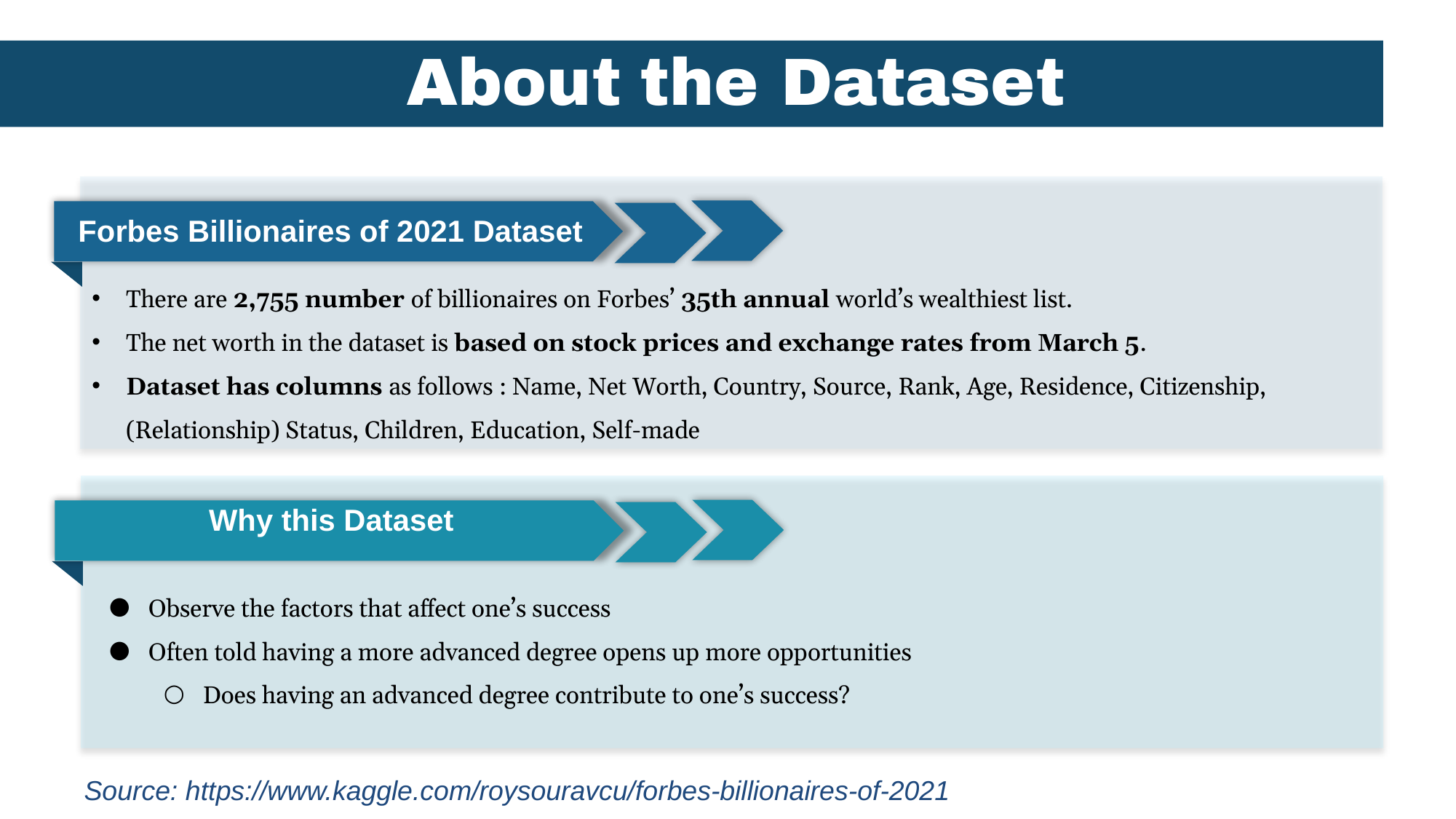

About the Dataset

Forbes Billionaires of 2021 Dataset

There are 2,755 number of billionaires on Forbes’ 35th annual world’s wealthiest list.
The net worth in the dataset is based on stock prices and exchange rates from March 5.
Dataset has columns as follows : Name, Net Worth, Country, Source, Rank, Age, Residence, Citizenship, (Relationship) Status, Children, Education, Self-made

Observe the factors that affect one’s success
Often told having a more advanced degree opens up more opportunities
Does having an advanced degree contribute to one’s success?
Why this Dataset
Source: https://www.kaggle.com/roysouravcu/forbes-billionaires-of-2021